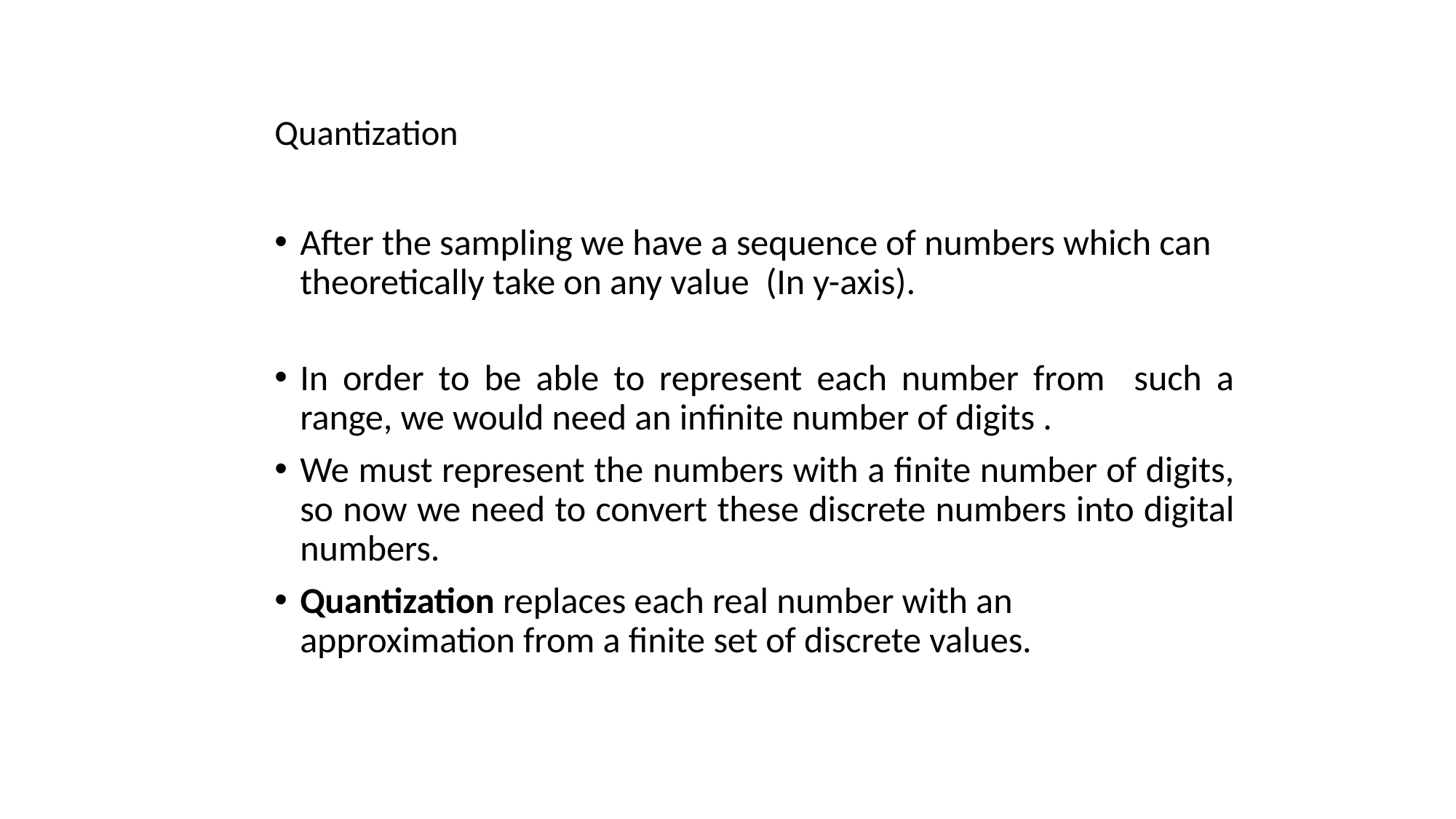

# Quantization
After the sampling we have a sequence of numbers which can theoretically take on any value  (In y-axis).
In order to be able to represent each number from  such a range, we would need an infinite number of digits .
We must represent the numbers with a finite number of digits, so now we need to convert these discrete numbers into digital numbers.
Quantization replaces each real number with an approximation from a finite set of discrete values.